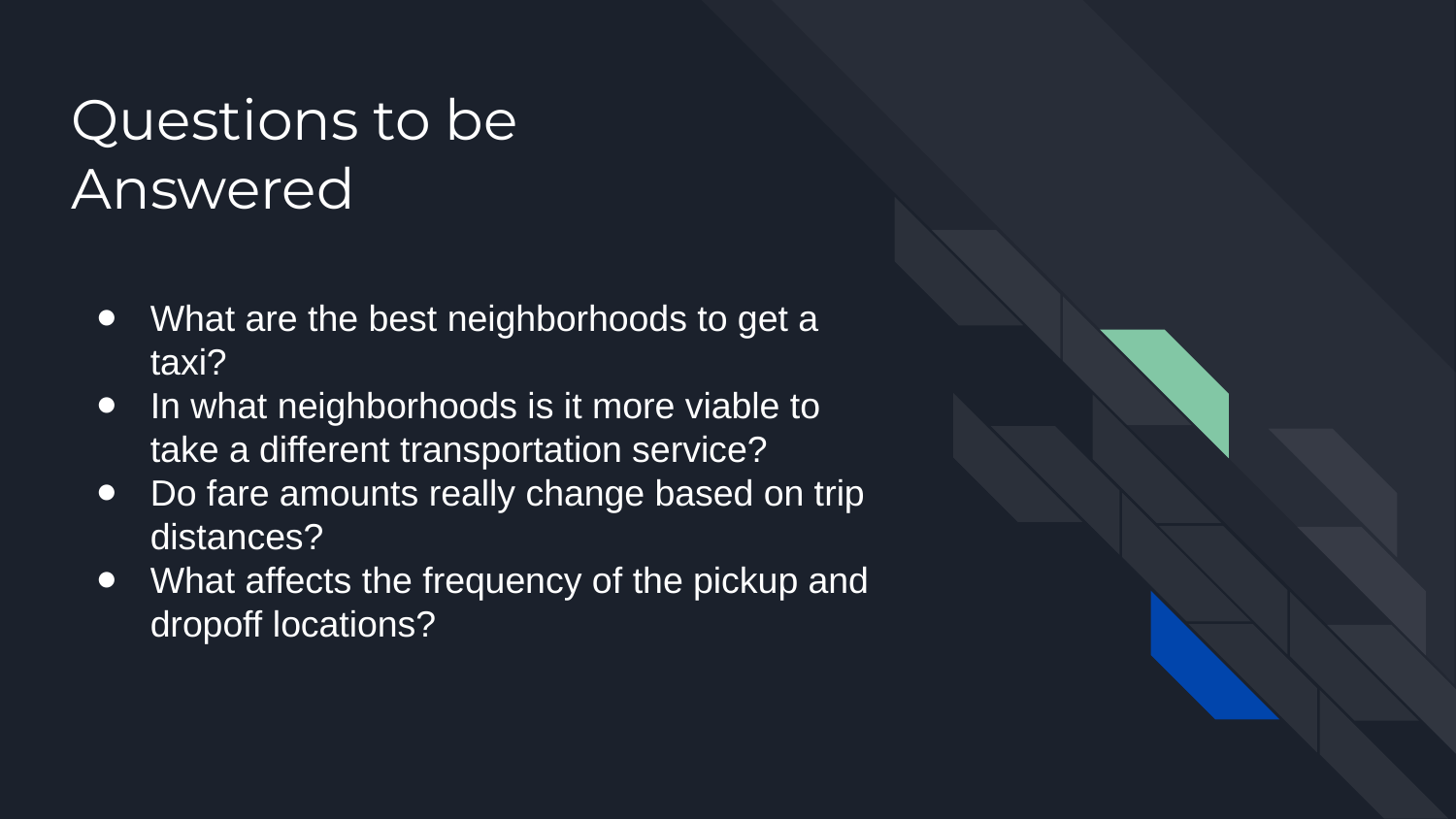

# Questions to be Answered
What are the best neighborhoods to get a taxi?
In what neighborhoods is it more viable to take a different transportation service?
Do fare amounts really change based on trip distances?
What affects the frequency of the pickup and dropoff locations?